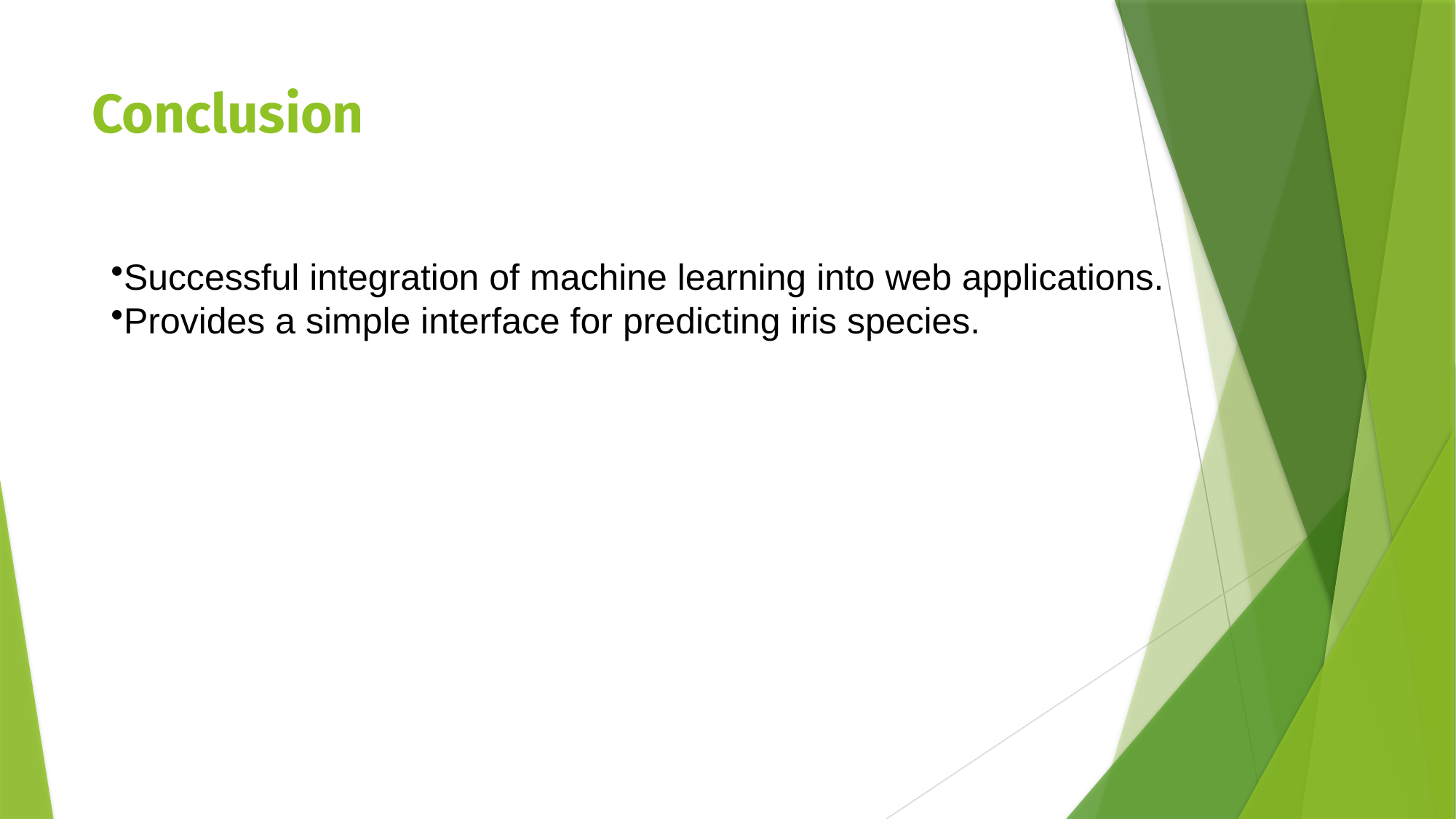

# Conclusion

Successful integration of machine learning into web applications.
Provides a simple interface for predicting iris species.